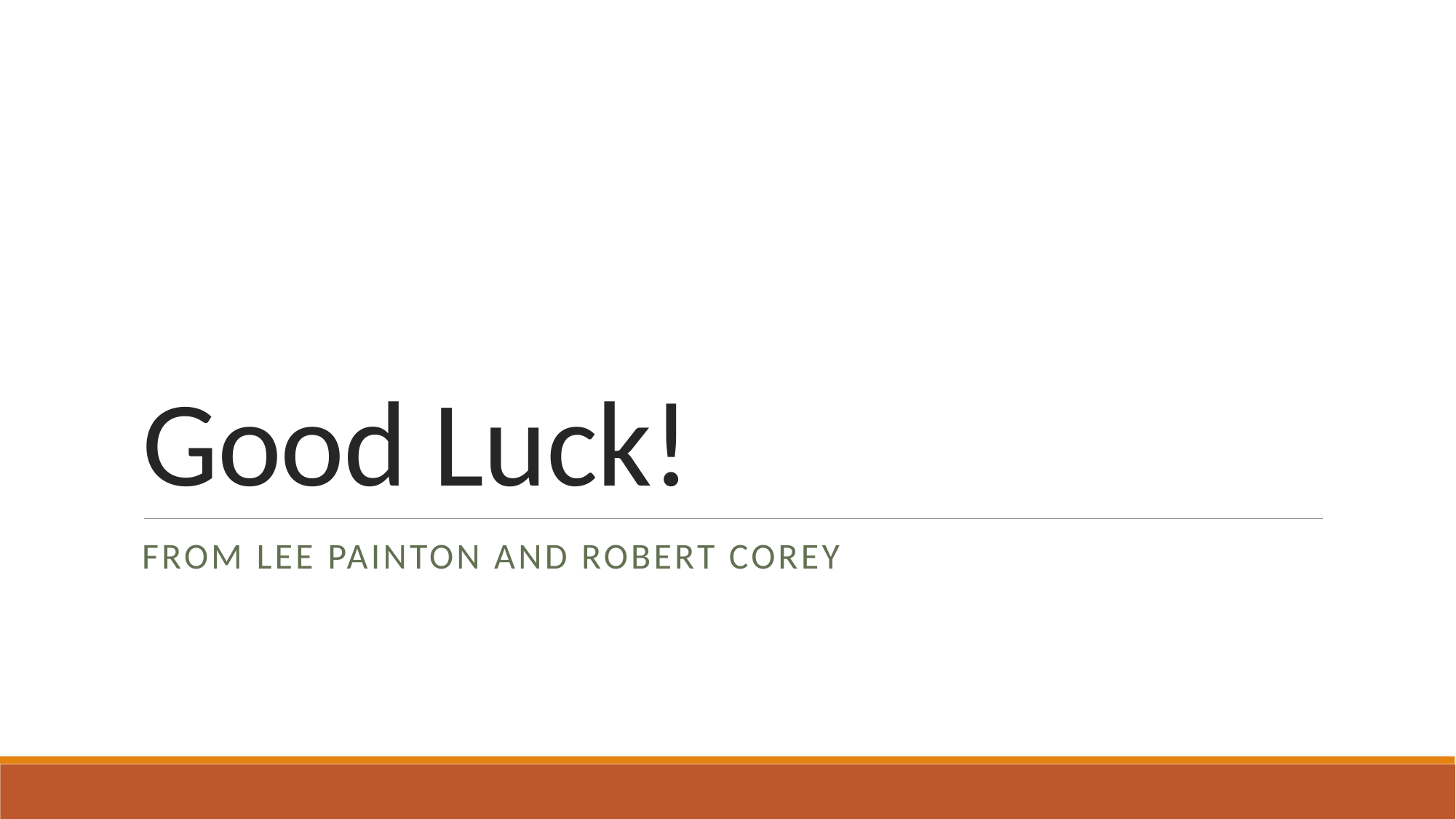

# Good Luck!
From Lee Painton and Robert Corey